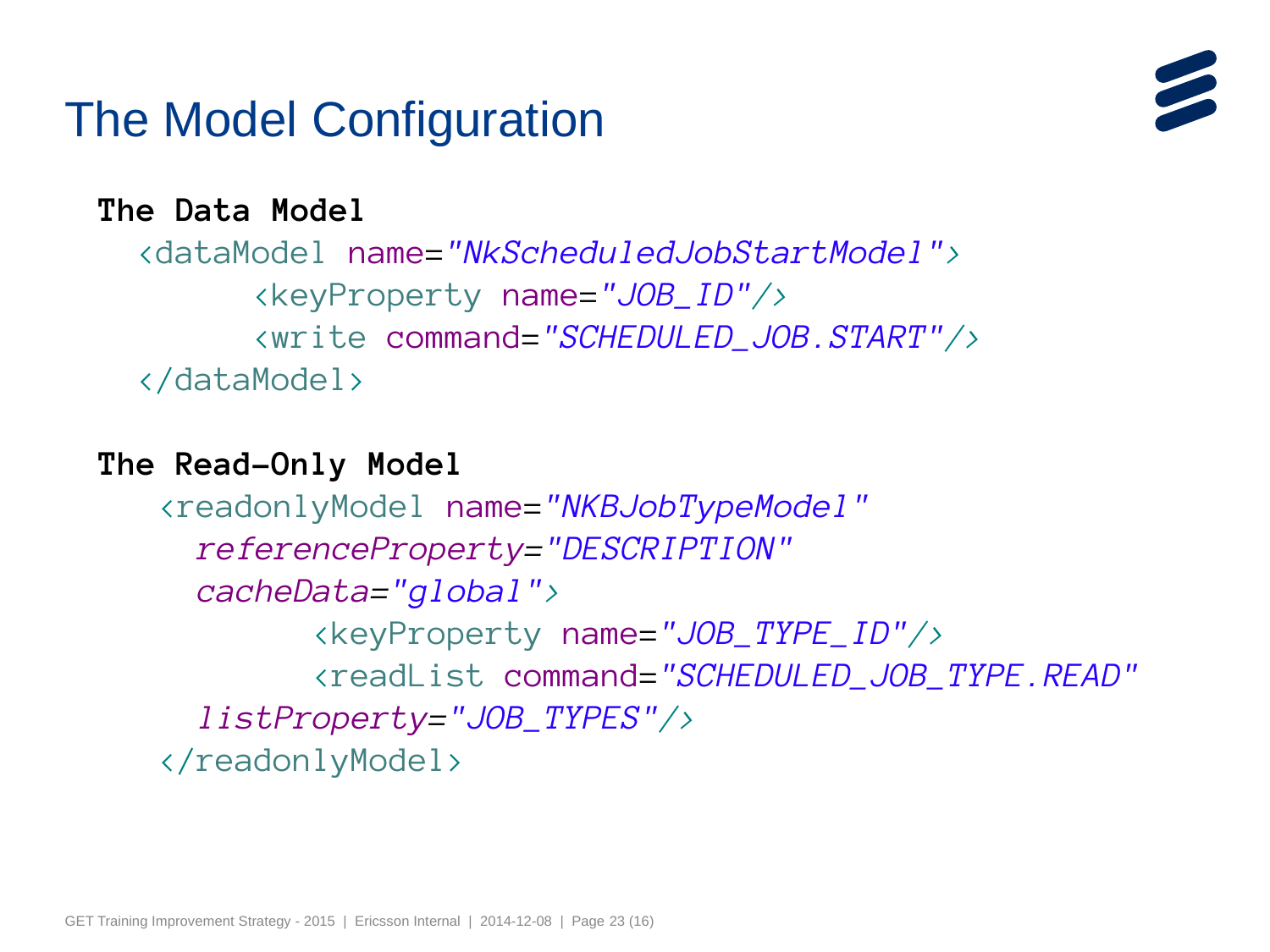

The Model Configuration
The Data Model
  <dataModel name="NkScheduledJobStartModel">
        <keyProperty name="JOB_ID"/>
        <write command="SCHEDULED_JOB.START"/>
  </dataModel>

The Read-Only Model
<readonlyModel name="NKBJobTypeModel" referenceProperty="DESCRIPTION" cacheData="global">
        <keyProperty name="JOB_TYPE_ID"/>
        <readList command="SCHEDULED_JOB_TYPE.READ" listProperty="JOB_TYPES"/>
</readonlyModel>